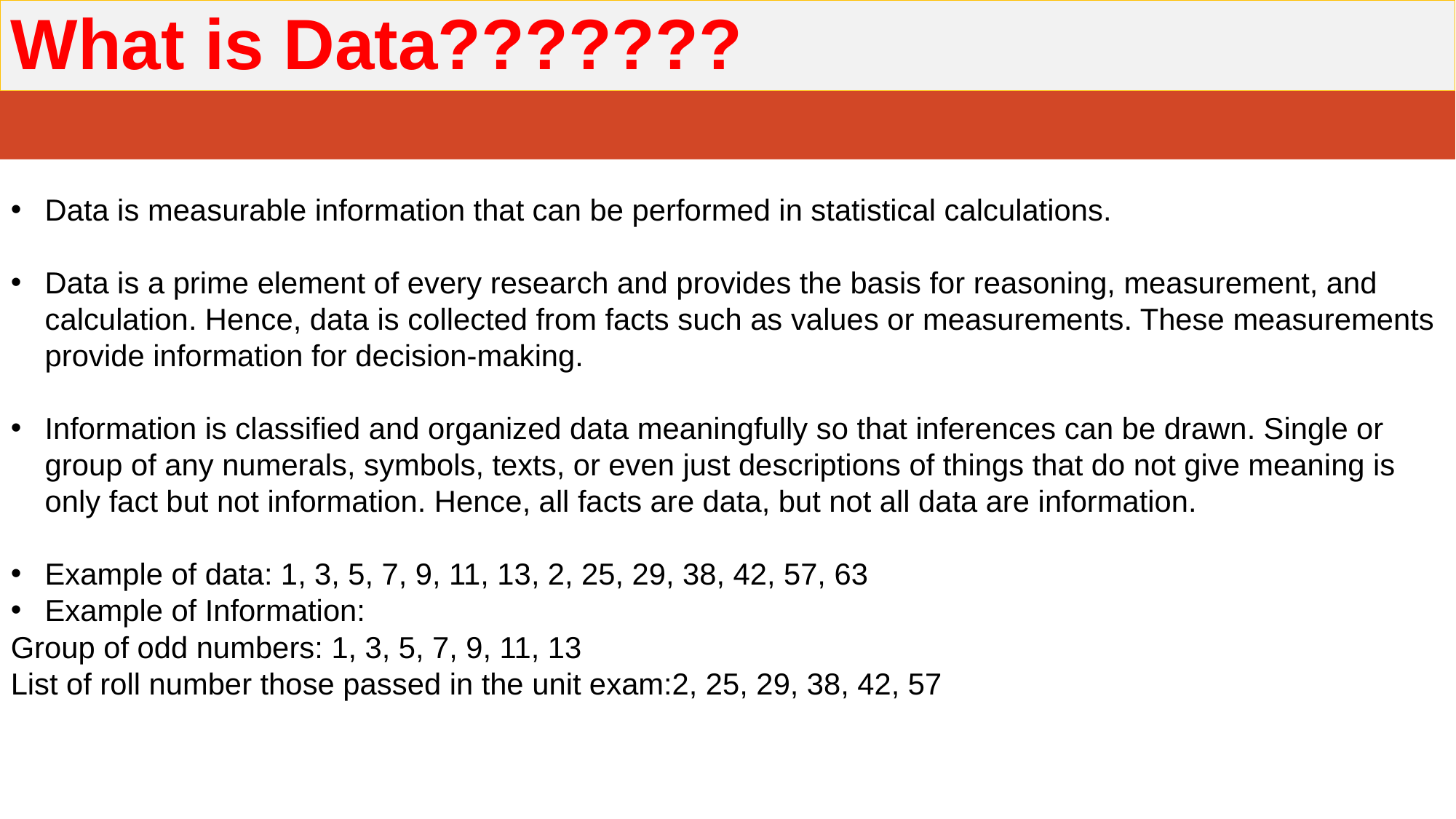

# What is Data???????
Data is measurable information that can be performed in statistical calculations.

Data is a prime element of every research and provides the basis for reasoning, measurement, and calculation. Hence, data is collected from facts such as values or measurements. These measurements provide information for decision-making.

Information is classified and organized data meaningfully so that inferences can be drawn. Single or group of any numerals, symbols, texts, or even just descriptions of things that do not give meaning is only fact but not information. Hence, all facts are data, but not all data are information.

Example of data: 1, 3, 5, 7, 9, 11, 13, 2, 25, 29, 38, 42, 57, 63
Example of Information:
Group of odd numbers: 1, 3, 5, 7, 9, 11, 13
List of roll number those passed in the unit exam:2, 25, 29, 38, 42, 57